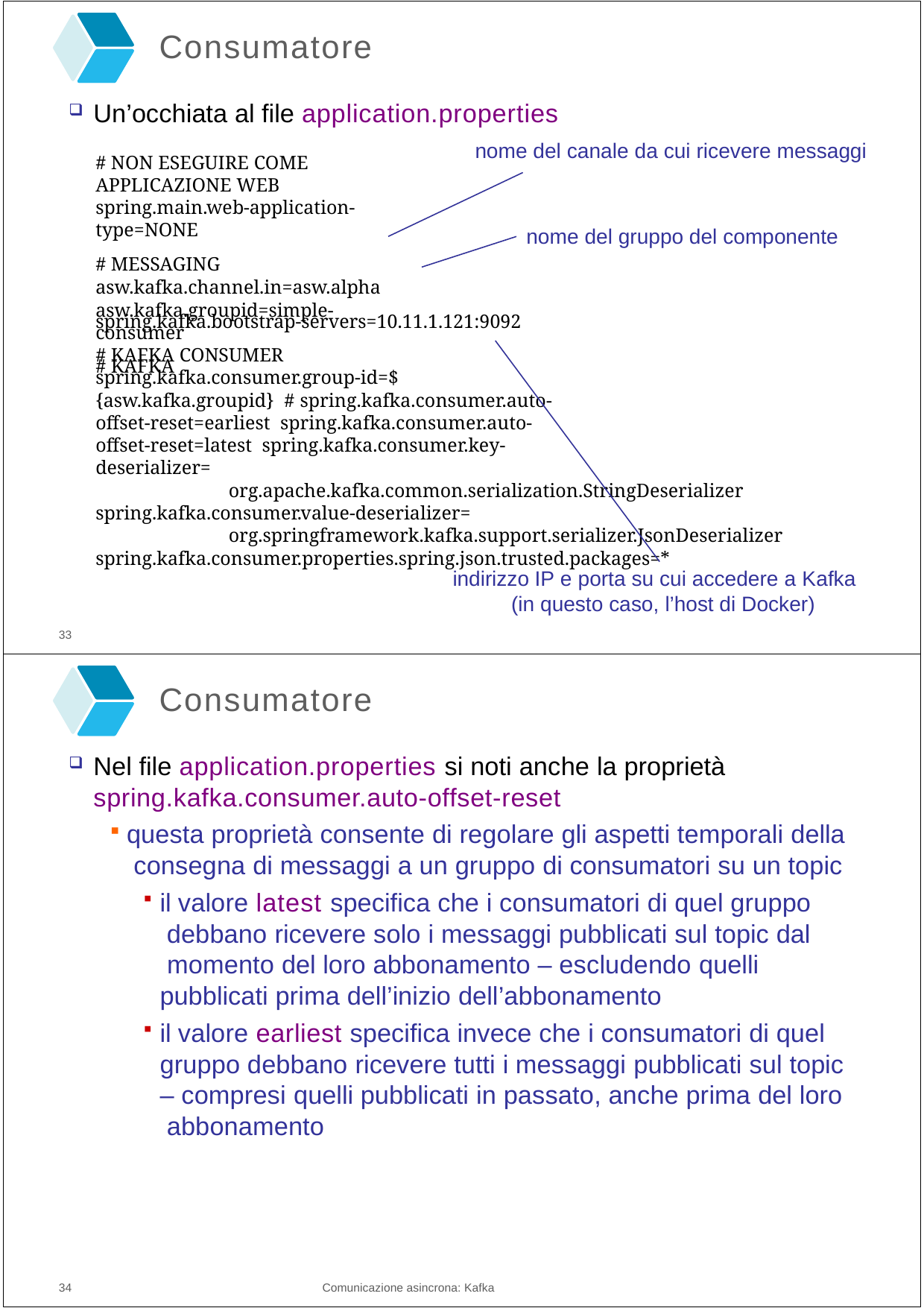

Consumatore
Un’occhiata al file application.properties
nome del canale da cui ricevere messaggi
# NON ESEGUIRE COME APPLICAZIONE WEB
spring.main.web-application-type=NONE
# MESSAGING
asw.kafka.channel.in=asw.alpha  asw.kafka.groupid=simple-consumer
# KAFKA

nome del gruppo del componente
spring.kafka.bootstrap-servers=10.11.1.121:9092  # KAFKA CONSUMER
spring.kafka.consumer.group-id=${asw.kafka.groupid}  # spring.kafka.consumer.auto-offset-reset=earliest  spring.kafka.consumer.auto-offset-reset=latest  spring.kafka.consumer.key-deserializer=
org.apache.kafka.common.serialization.StringDeserializer  spring.kafka.consumer.value-deserializer=
org.springframework.kafka.support.serializer.JsonDeserializer  spring.kafka.consumer.properties.spring.json.trusted.packages=*

indirizzo IP e porta su cui accedere a Kafka  (in questo caso, l’host di Docker)
33

Consumatore
Nel file application.properties si noti anche la proprietà
spring.kafka.consumer.auto-offset-reset
questa proprietà consente di regolare gli aspetti temporali della  consegna di messaggi a un gruppo di consumatori su un topic
il valore latest specifica che i consumatori di quel gruppo  debbano ricevere solo i messaggi pubblicati sul topic dal  momento del loro abbonamento – escludendo quelli  pubblicati prima dell’inizio dell’abbonamento
il valore earliest specifica invece che i consumatori di quel  gruppo debbano ricevere tutti i messaggi pubblicati sul topic
– compresi quelli pubblicati in passato, anche prima del loro  abbonamento
34
Comunicazione asincrona: Kafka